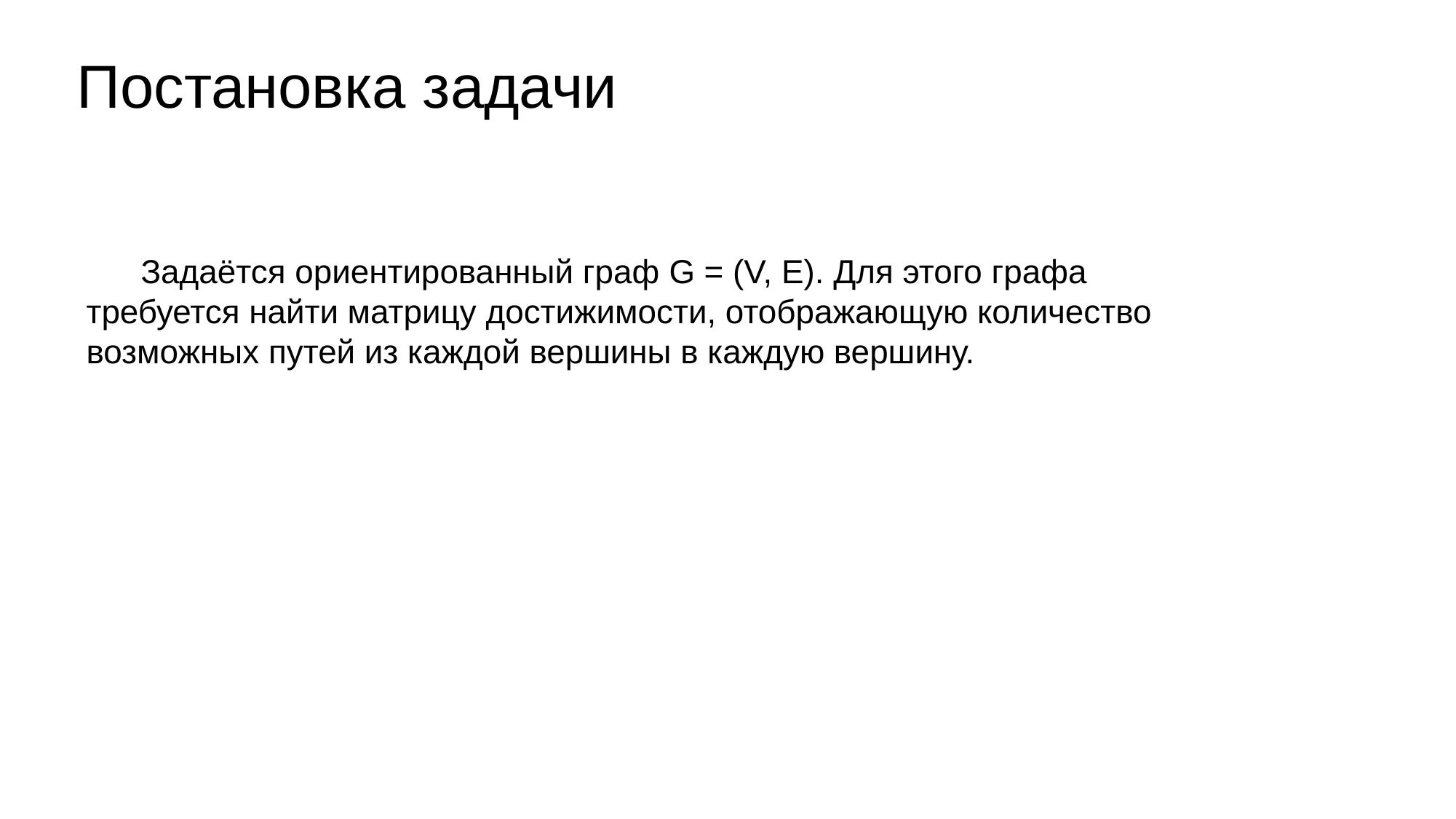

Постановка задачи
Задаётся ориентированный граф G = (V, E). Для этого графа требуется найти матрицу достижимости, отображающую количество возможных путей из каждой вершины в каждую вершину.